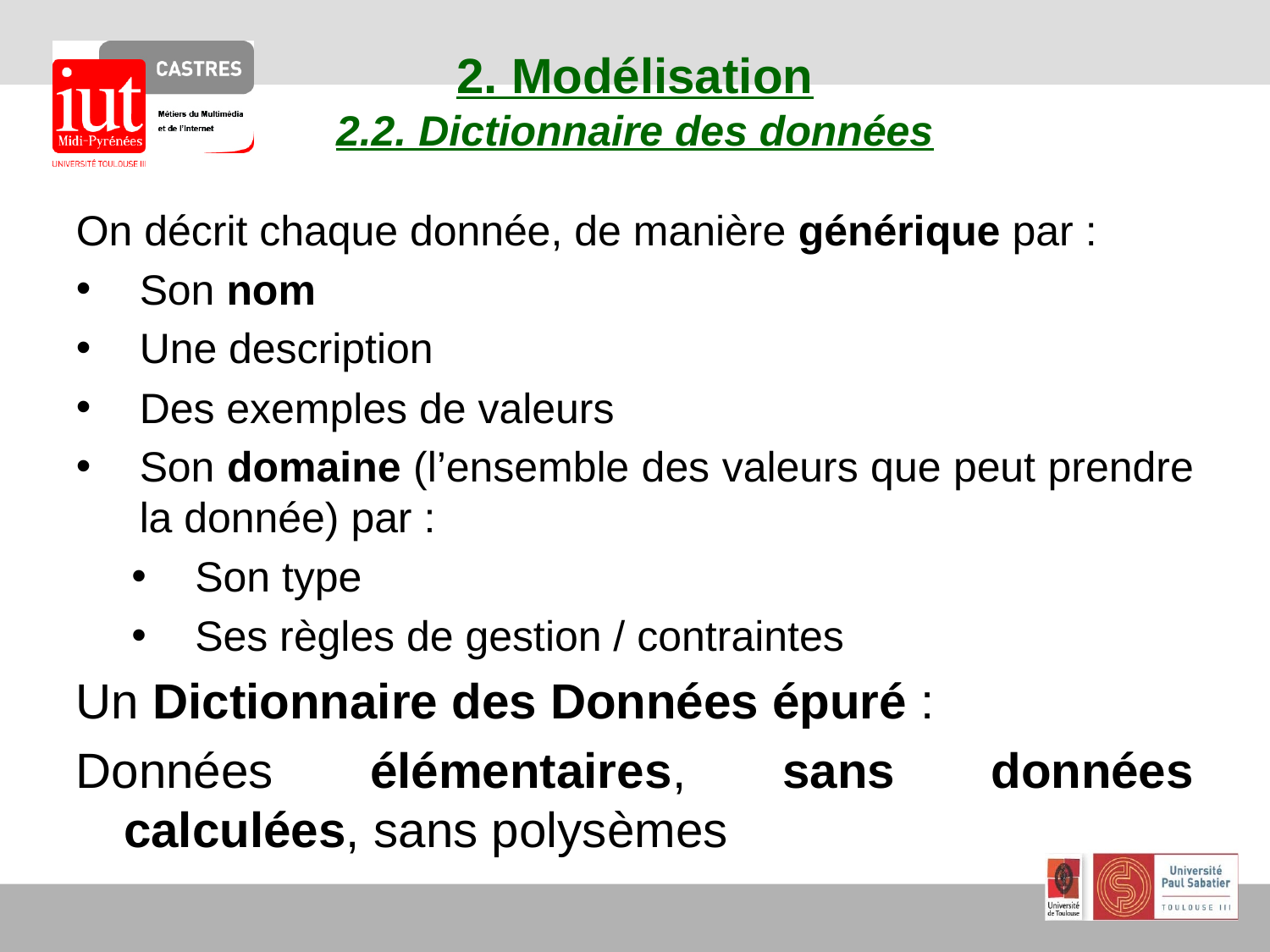

# 2. Modélisation 2.2. Dictionnaire des données
On décrit chaque donnée, de manière générique par :
Son nom
Une description
Des exemples de valeurs
Son domaine (l’ensemble des valeurs que peut prendre la donnée) par :
Son type
Ses règles de gestion / contraintes
Un Dictionnaire des Données épuré :
Données élémentaires, sans données calculées, sans polysèmes